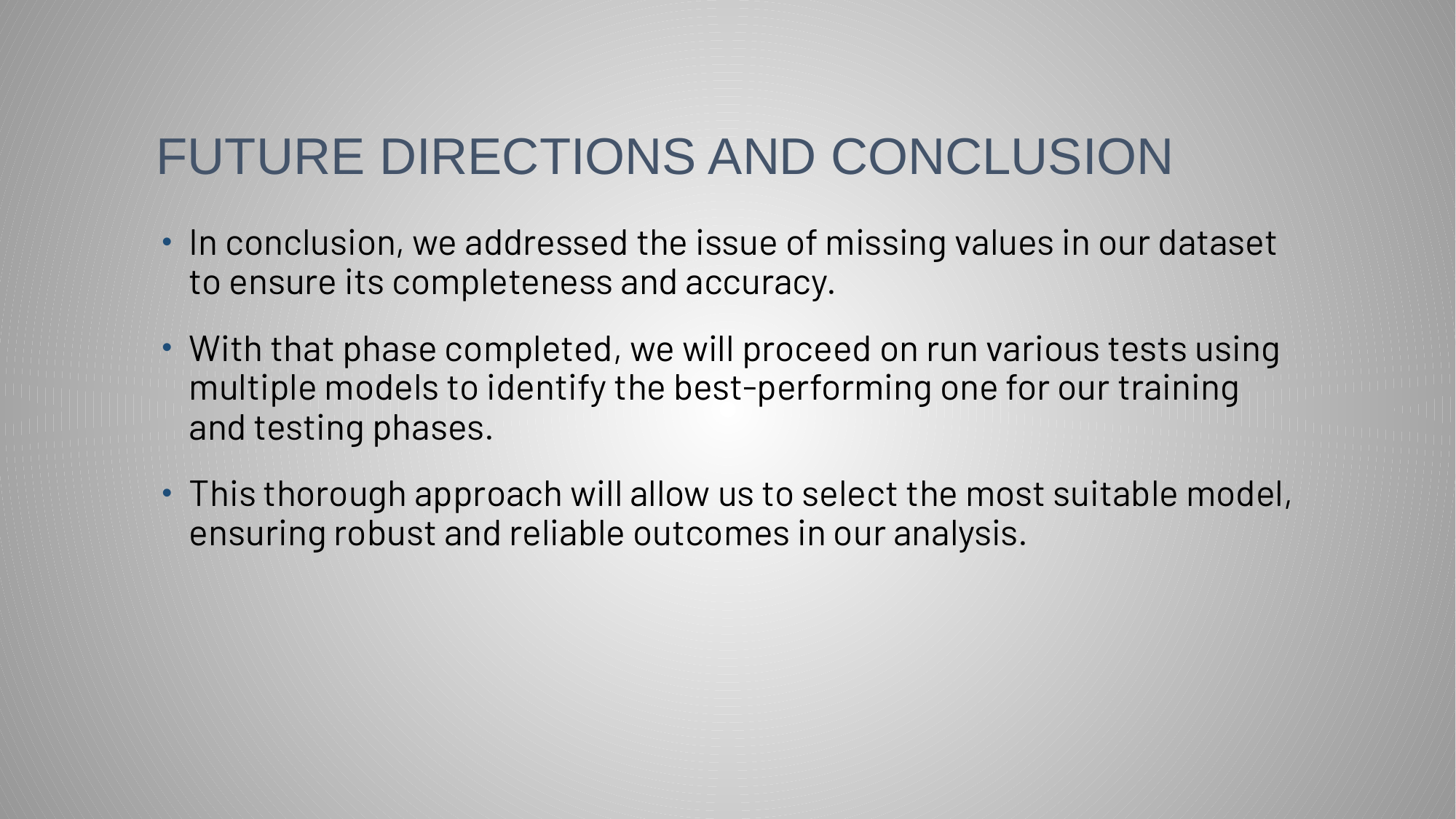

# future directions and conclusion
In conclusion, we addressed the issue of missing values in our dataset to ensure its completeness and accuracy.
With that phase completed, we will proceed on run various tests using multiple models to identify the best-performing one for our training and testing phases.
This thorough approach will allow us to select the most suitable model, ensuring robust and reliable outcomes in our analysis.